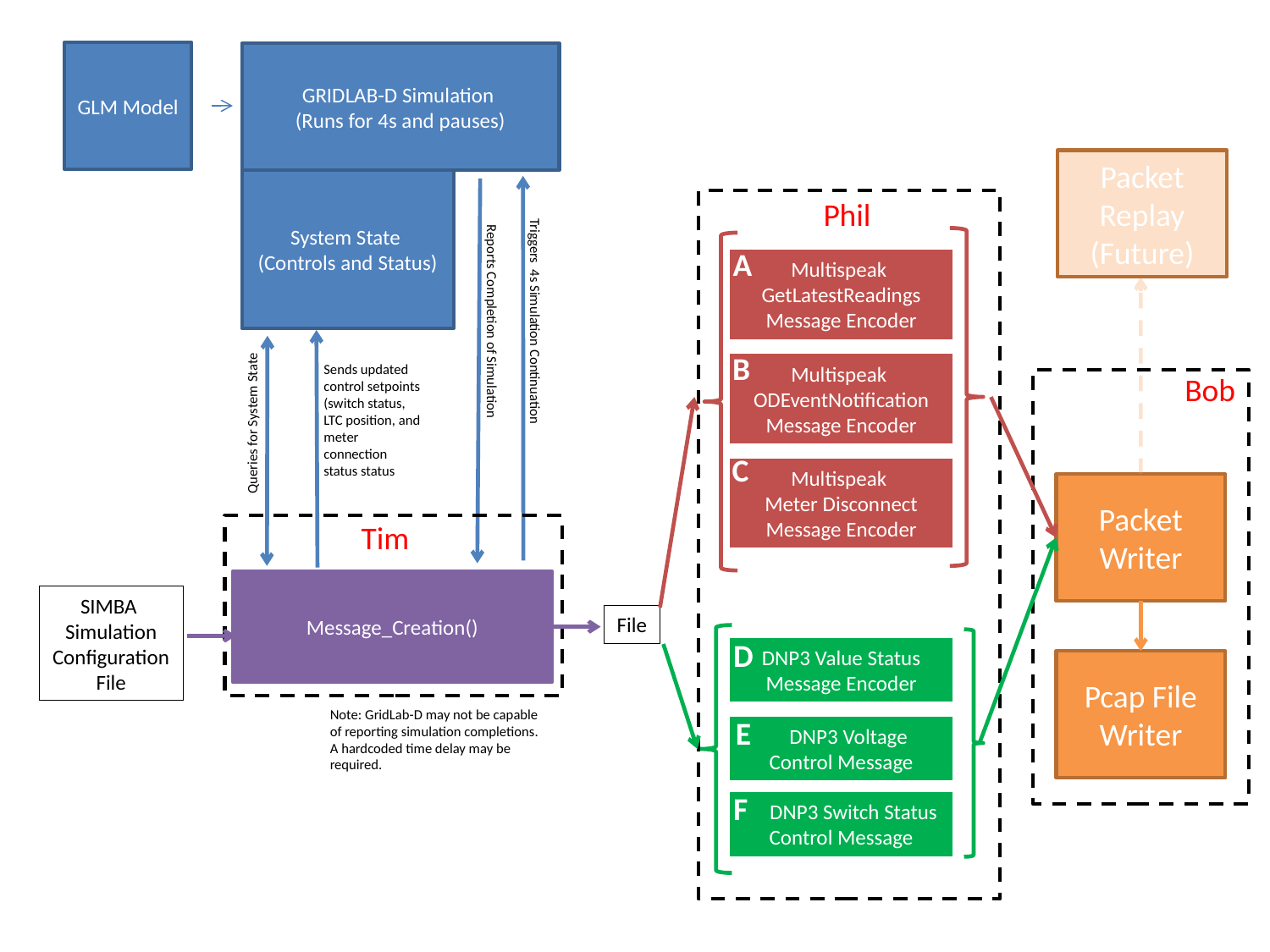

GLM Model
GRIDLAB-D Simulation
(Runs for 4s and pauses)
Packet Replay (Future)
System State
(Controls and Status)
Phil

A
Multispeak
GetLatestReadings
Message Encoder
Reports Completion of Simulation
Triggers  4s Simulation Continuation
B
Sends updated control setpoints (switch status, LTC position, and meter connection status status
Multispeak
ODEventNotification
Message Encoder
Bob

Queries for System State
C
Multispeak
Meter Disconnect
Message Encoder
Packet Writer
Tim

Message_Creation()
SIMBA
Simulation Configuration File
File

D

DNP3 Value Status Message Encoder
Pcap File Writer
Note: GridLab-D may not be capable of reporting simulation completions. A hardcoded time delay may be required.
E
   DNP3 Voltage Control Message
F
     DNP3 Switch Status Control Message